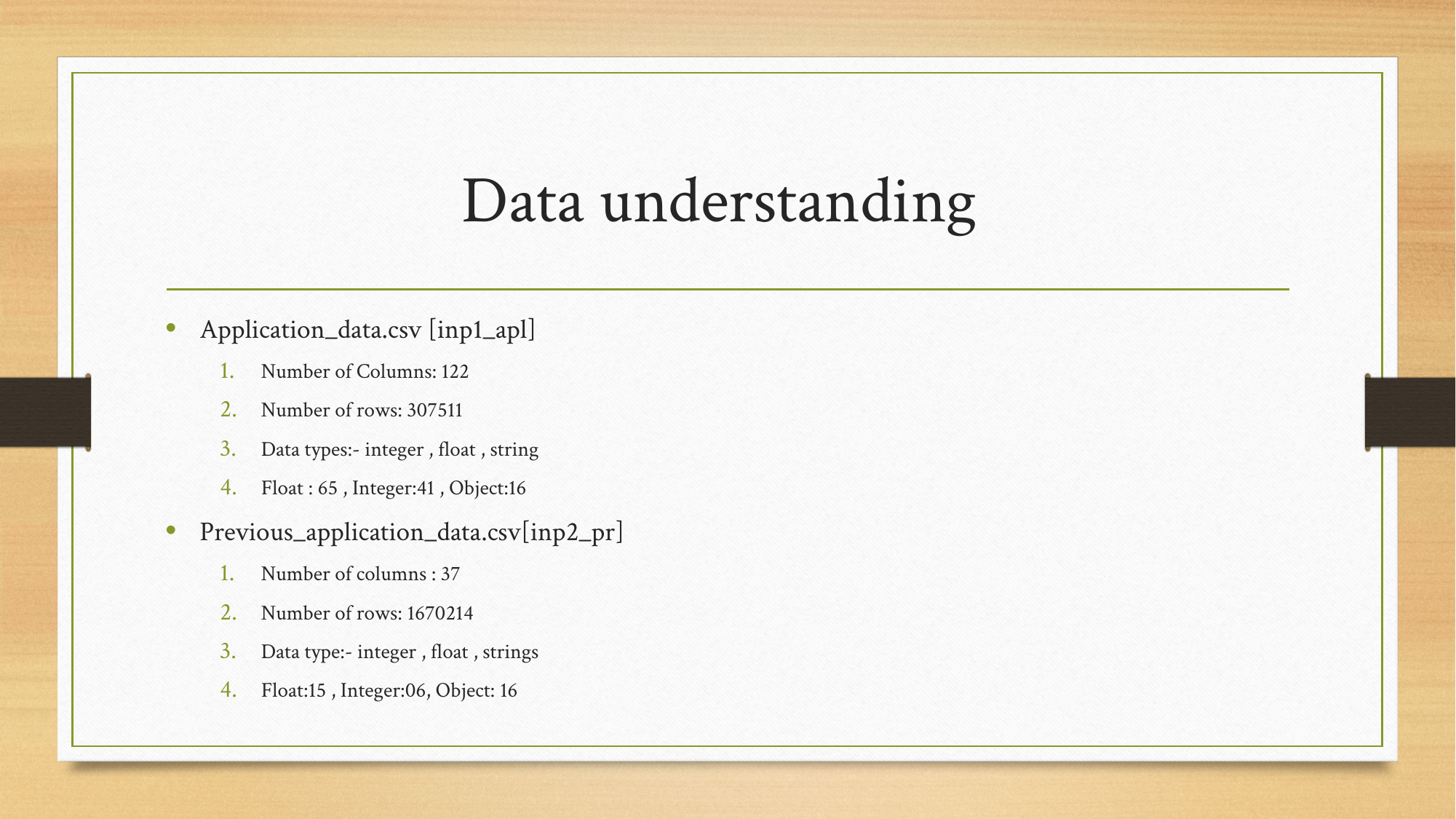

# Data understanding
Application_data.csv [inp1_apl]
Number of Columns: 122
Number of rows: 307511
Data types:- integer , float , string
Float : 65 , Integer:41 , Object:16
Previous_application_data.csv[inp2_pr]
Number of columns : 37
Number of rows: 1670214
Data type:- integer , float , strings
Float:15 , Integer:06, Object: 16